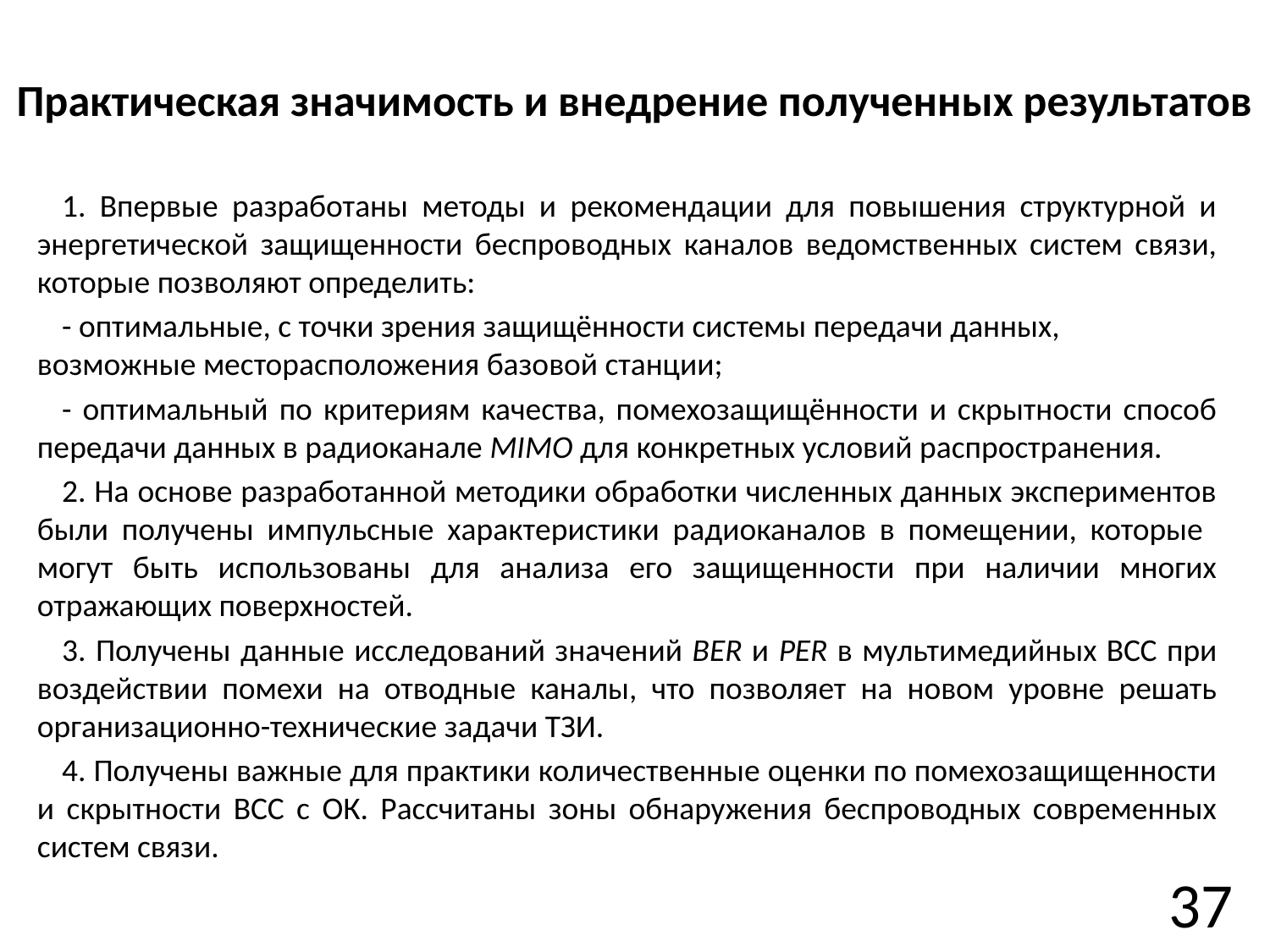

# Практическая значимость и внедрение полученных результатов
1. Впервые разработаны методы и рекомендации для повышения структурной и энергетической защищенности беспроводных каналов ведомственных систем связи, которые позволяют определить:
- оптимальные, с точки зрения защищённости системы передачи данных, возможные месторасположения базовой станции;
- оптимальный по критериям качества, помехозащищённости и скрытности способ передачи данных в радиоканале MIMO для конкретных условий распространения.
2. На основе разработанной методики обработки численных данных экспериментов были получены импульсные характеристики радиоканалов в помещении, которые  могут быть использованы для анализа его защищенности при наличии многих отражающих поверхностей.
3. Получены данные исследований значений BER и PER в мультимедийных ВСС при воздействии помехи на отводные каналы, что позволяет на новом уровне решать организационно-технические задачи ТЗИ.
4. Получены важные для практики количественные оценки по помехозащищенности и скрытности ВСС с ОК. Рассчитаны зоны обнаружения беспроводных современных систем связи.
37